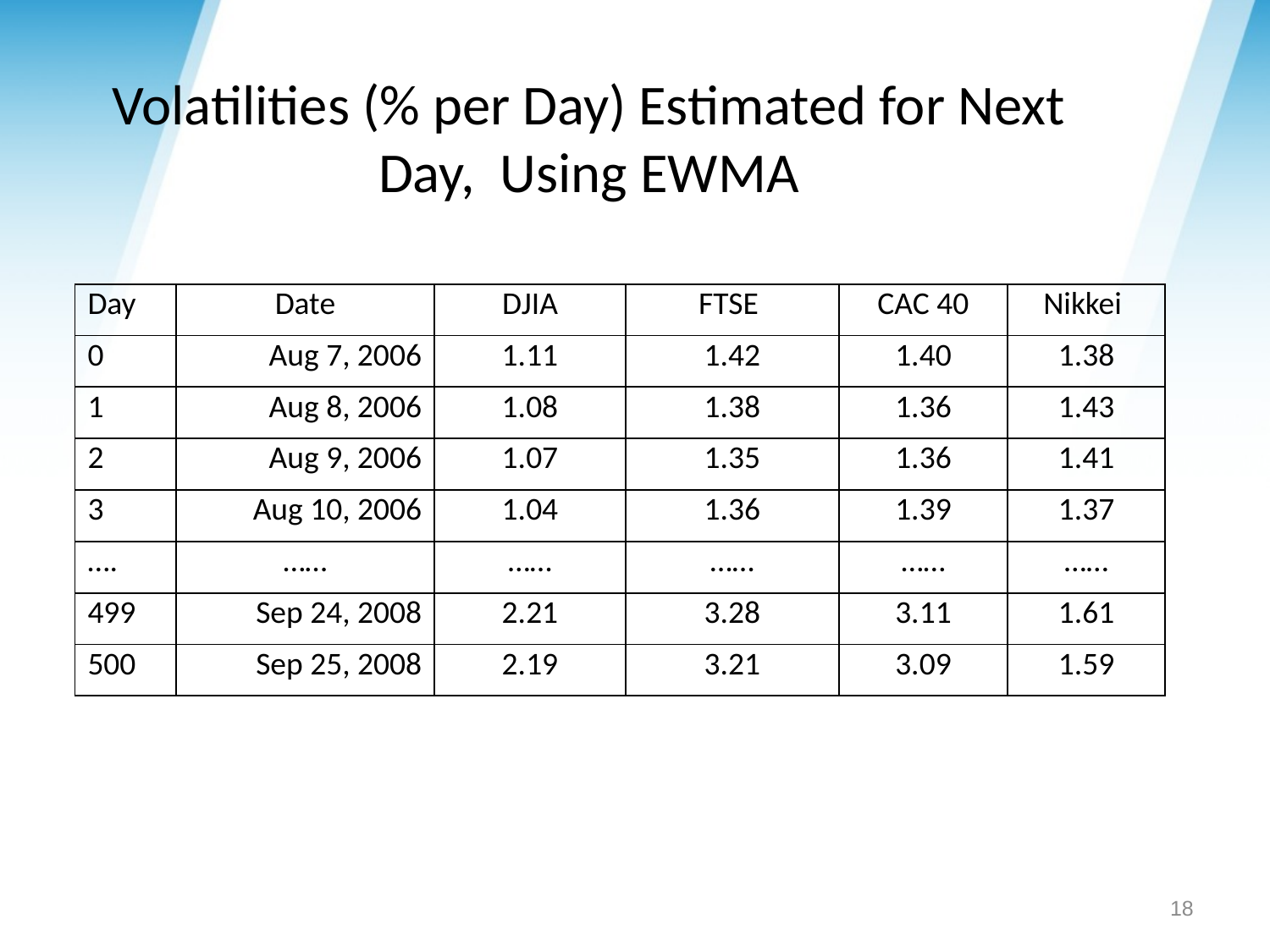

# Volatilities (% per Day) Estimated for Next Day,  Using EWMA
| Day | Date | DJIA | FTSE | CAC 40 | Nikkei |
| --- | --- | --- | --- | --- | --- |
| 0 | Aug 7, 2006 | 1.11 | 1.42 | 1.40 | 1.38 |
| 1 | Aug 8, 2006 | 1.08 | 1.38 | 1.36 | 1.43 |
| 2 | Aug 9, 2006 | 1.07 | 1.35 | 1.36 | 1.41 |
| 3 | Aug 10, 2006 | 1.04 | 1.36 | 1.39 | 1.37 |
| …. | …… | …… | …… | …… | …… |
| 499 | Sep 24, 2008 | 2.21 | 3.28 | 3.11 | 1.61 |
| 500 | Sep 25, 2008 | 2.19 | 3.21 | 3.09 | 1.59 |
18